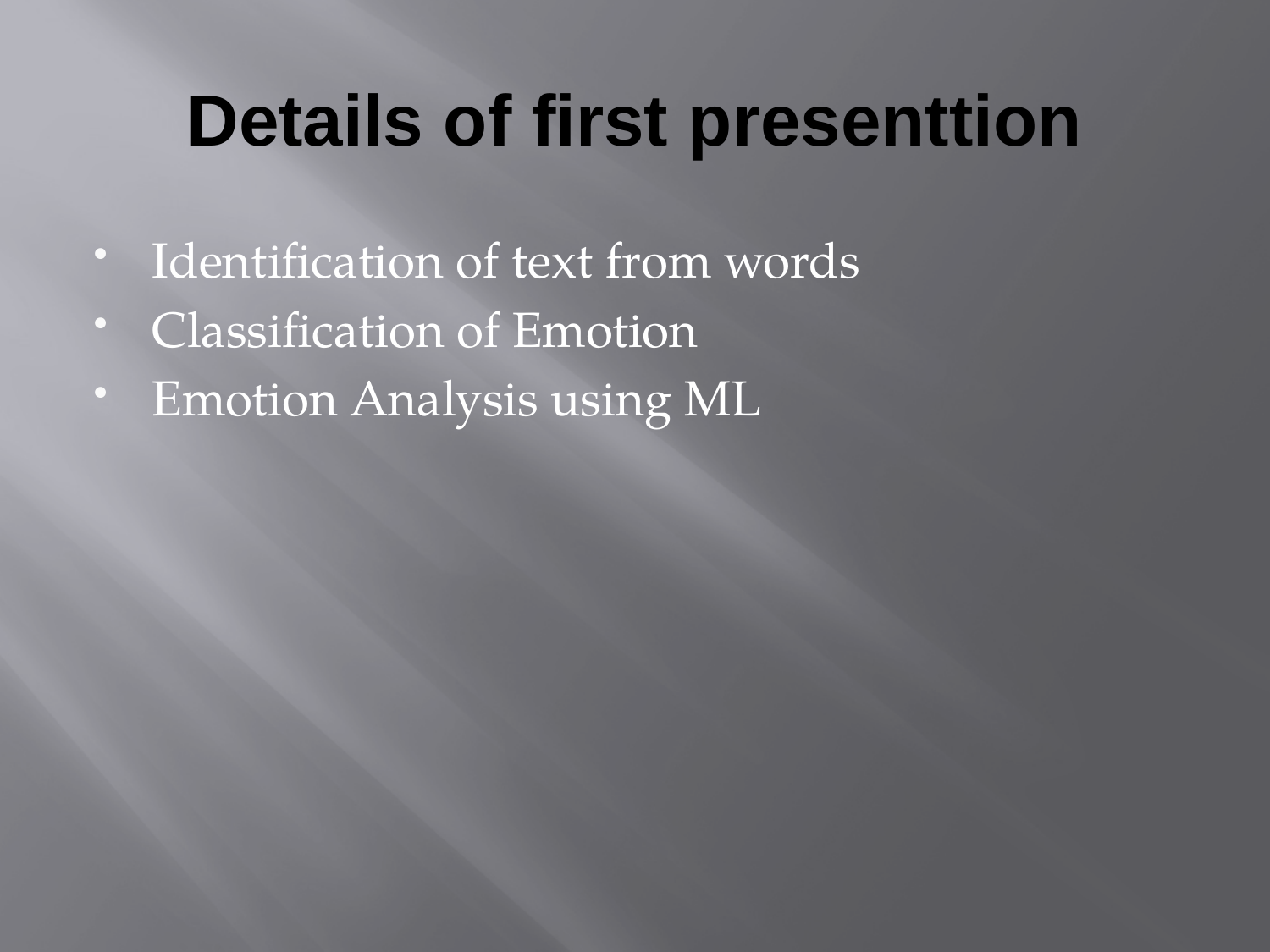

# Details of first presenttion
Identification of text from words
Classification of Emotion
Emotion Analysis using ML